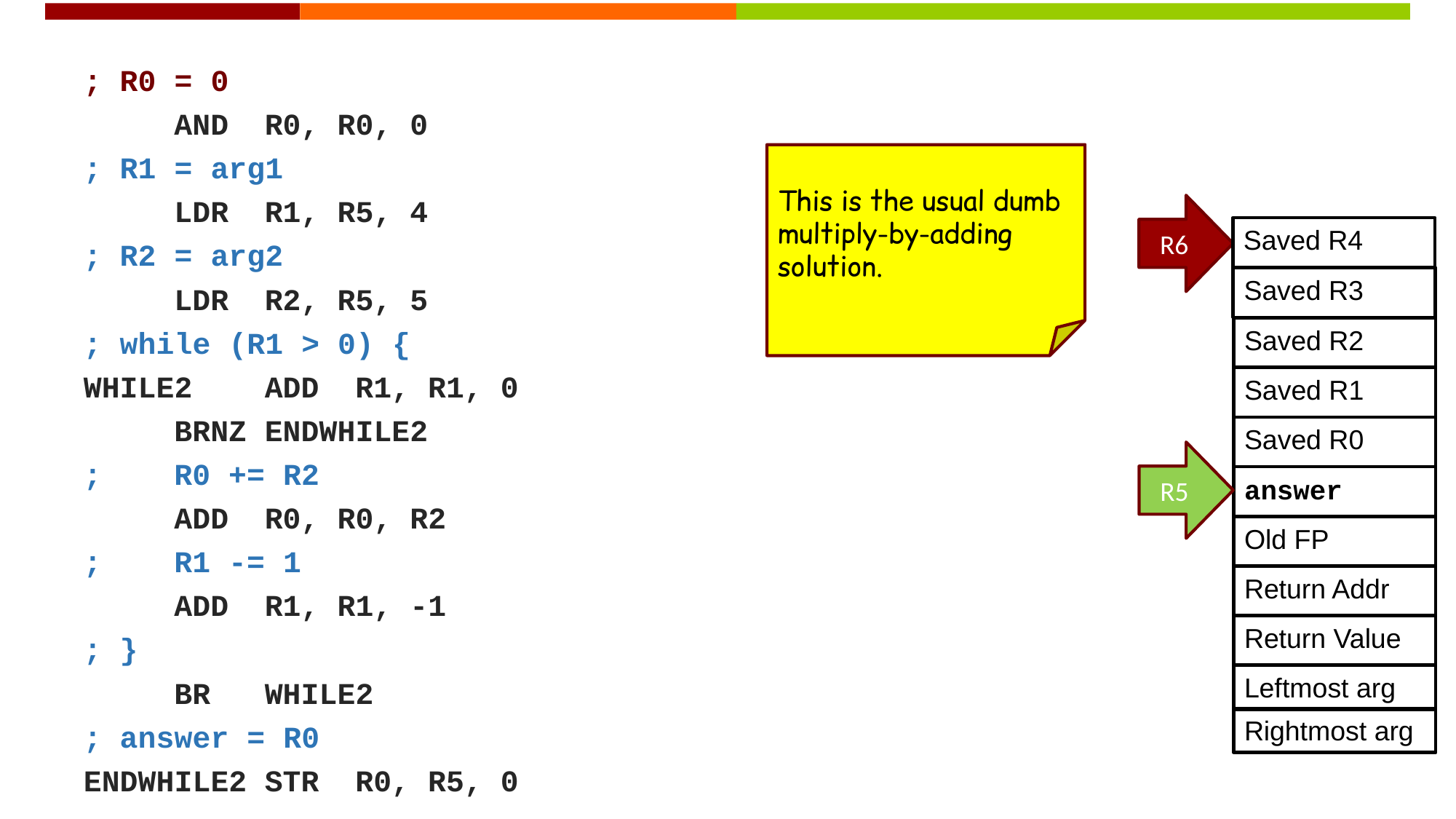

; R0 = 0
		AND	R0, R0, 0
; R1 = arg1
		LDR	R1, R5, 4
; R2 = arg2
		LDR	R2, R5, 5
; while (R1 > 0) {
WHILE2	ADD	R1, R1, 0
		BRNZ	ENDWHILE2
;	R0 += R2
		ADD	R0, R0, R2
;	R1 -= 1
		ADD	R1, R1, -1
; }
		BR	WHILE2
; answer = R0
ENDWHILE2	STR	R0, R5, 0
This is the usual dumb multiply-by-adding solution.
R6
Saved R4
Saved R3
Saved R2
Saved R1
Saved R0

R5
answer
Old FP
Return Addr
Return Value
Leftmost arg
Rightmost arg